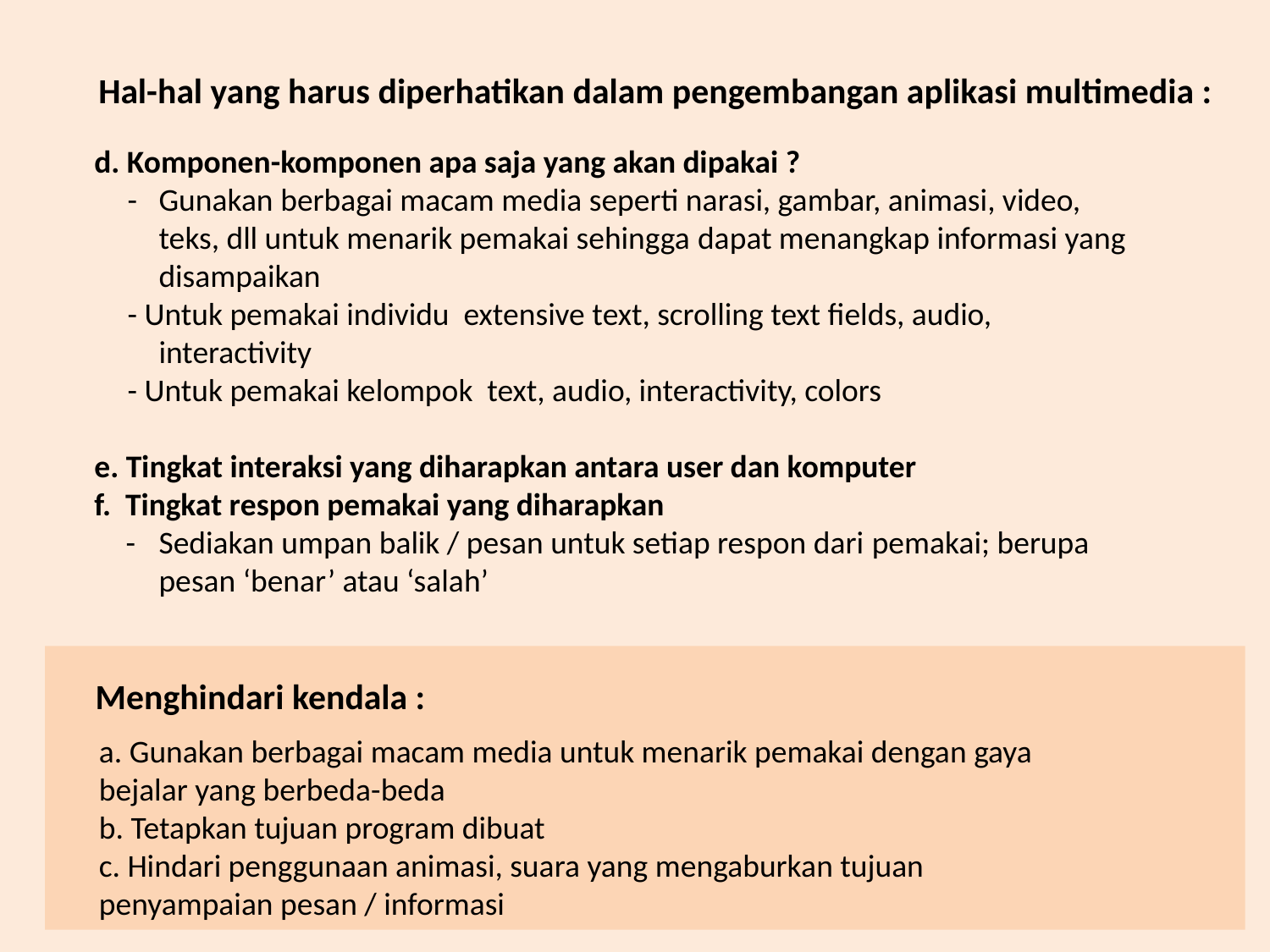

Hal-hal yang harus diperhatikan dalam pengembangan aplikasi multimedia :
d. Komponen-komponen apa saja yang akan dipakai ?
- 	Gunakan berbagai macam media seperti narasi, gambar, animasi, video, teks, dll untuk menarik pemakai sehingga dapat menangkap informasi yang disampaikan
- Untuk pemakai individu  extensive text, scrolling text fields, audio, interactivity
- Untuk pemakai kelompok  text, audio, interactivity, colors

e. Tingkat interaksi yang diharapkan antara user dan komputer
f.  Tingkat respon pemakai yang diharapkan
- 	Sediakan umpan balik / pesan untuk setiap respon dari pemakai; berupa pesan ‘benar’ atau ‘salah’

Menghindari kendala :
a. Gunakan berbagai macam media untuk menarik pemakai dengan gaya
bejalar yang berbeda-beda
b. Tetapkan tujuan program dibuat
c. Hindari penggunaan animasi, suara yang mengaburkan tujuan
penyampaian pesan / informasi